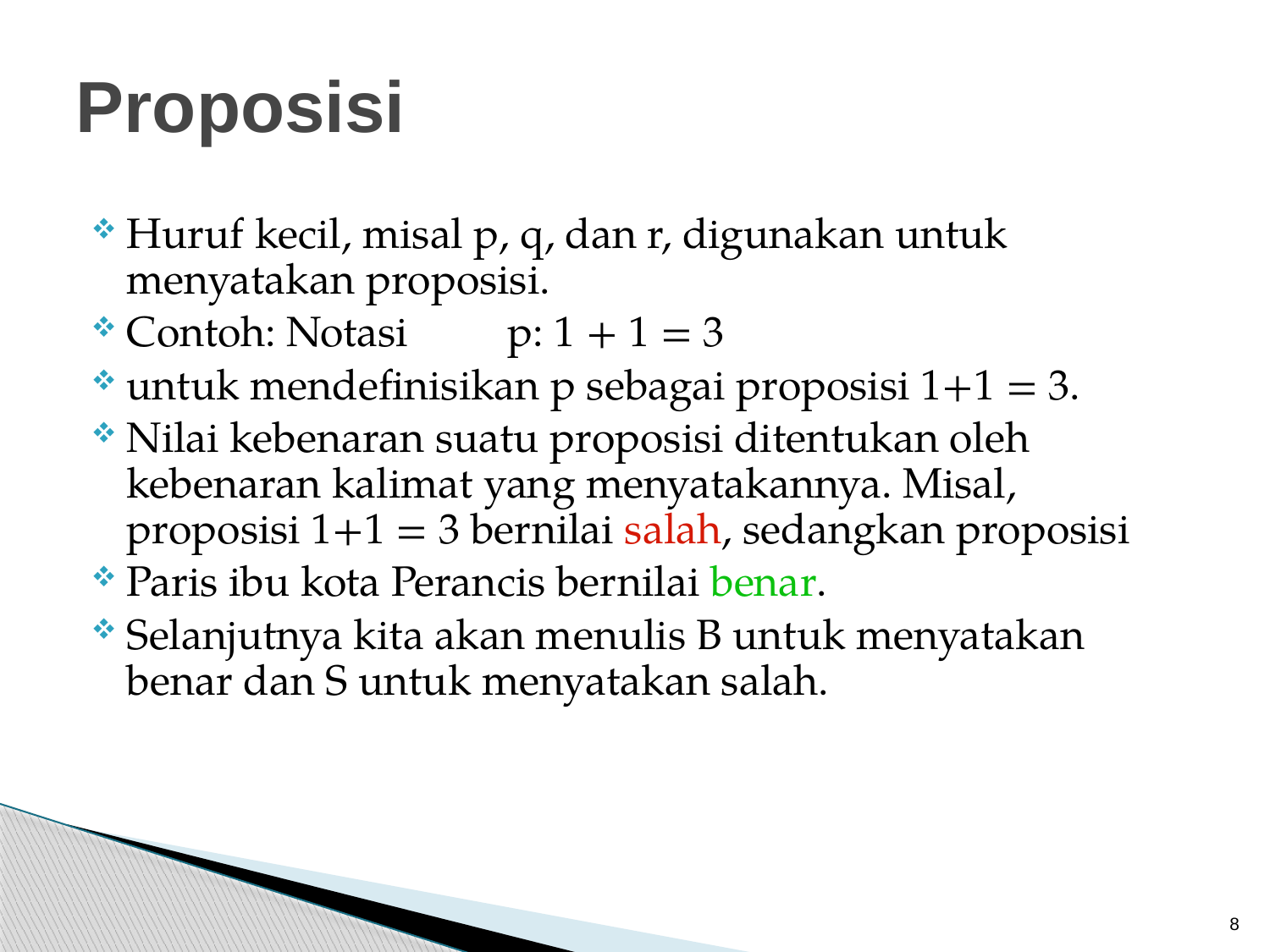

# Proposisi
Huruf kecil, misal p, q, dan r, digunakan untuk menyatakan proposisi.
Contoh: Notasi 	p: 1 + 1 = 3
untuk mendefinisikan p sebagai proposisi 1+1 = 3.
Nilai kebenaran suatu proposisi ditentukan oleh kebenaran kalimat yang menyatakannya. Misal, proposisi 1+1 = 3 bernilai salah, sedangkan proposisi
Paris ibu kota Perancis bernilai benar.
Selanjutnya kita akan menulis B untuk menyatakan benar dan S untuk menyatakan salah.
8